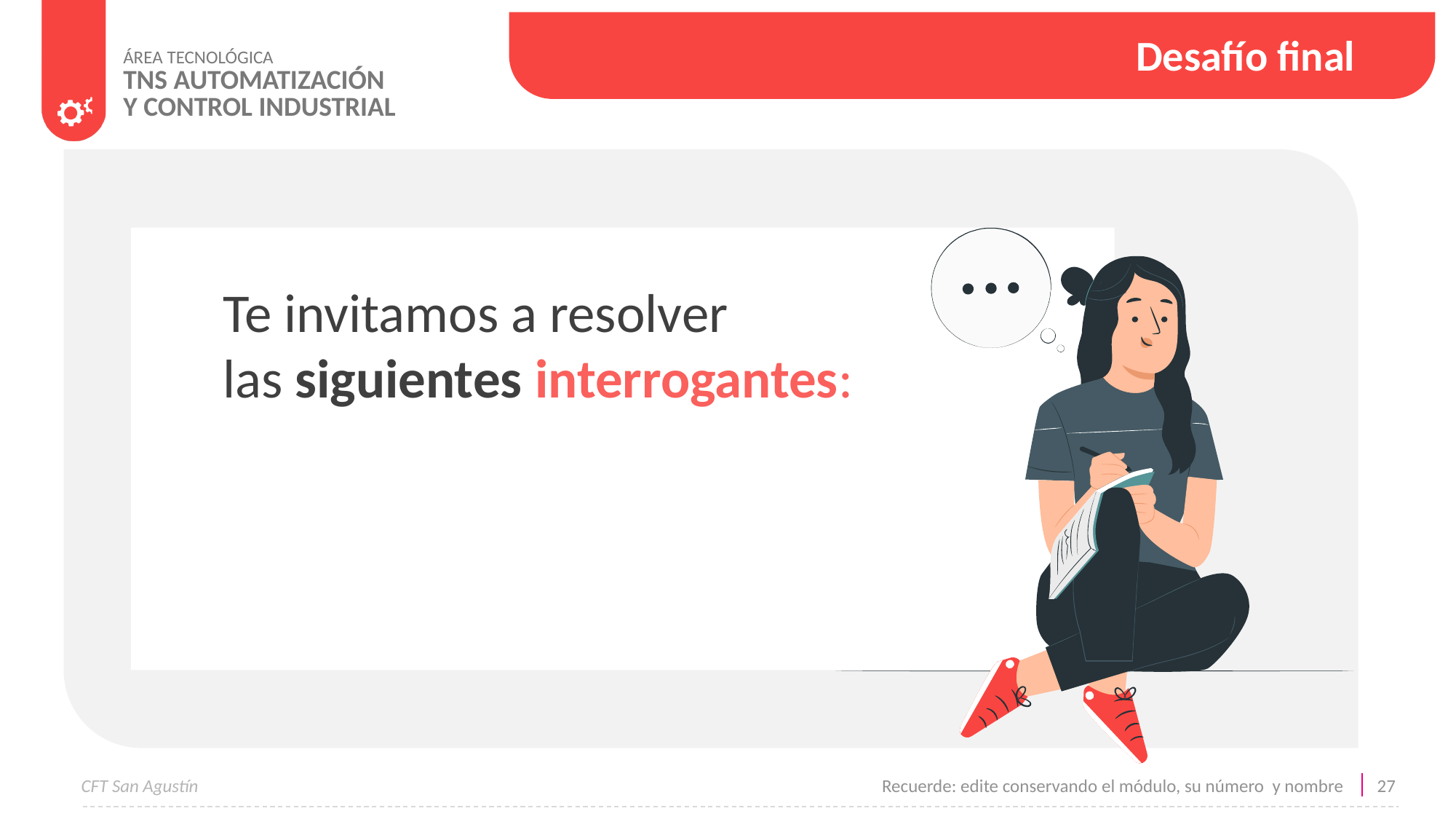

Desafío final

Te invitamos a resolver
las siguientes interrogantes:

Recuerde: edite conservando el módulo, su número  y nombre
27